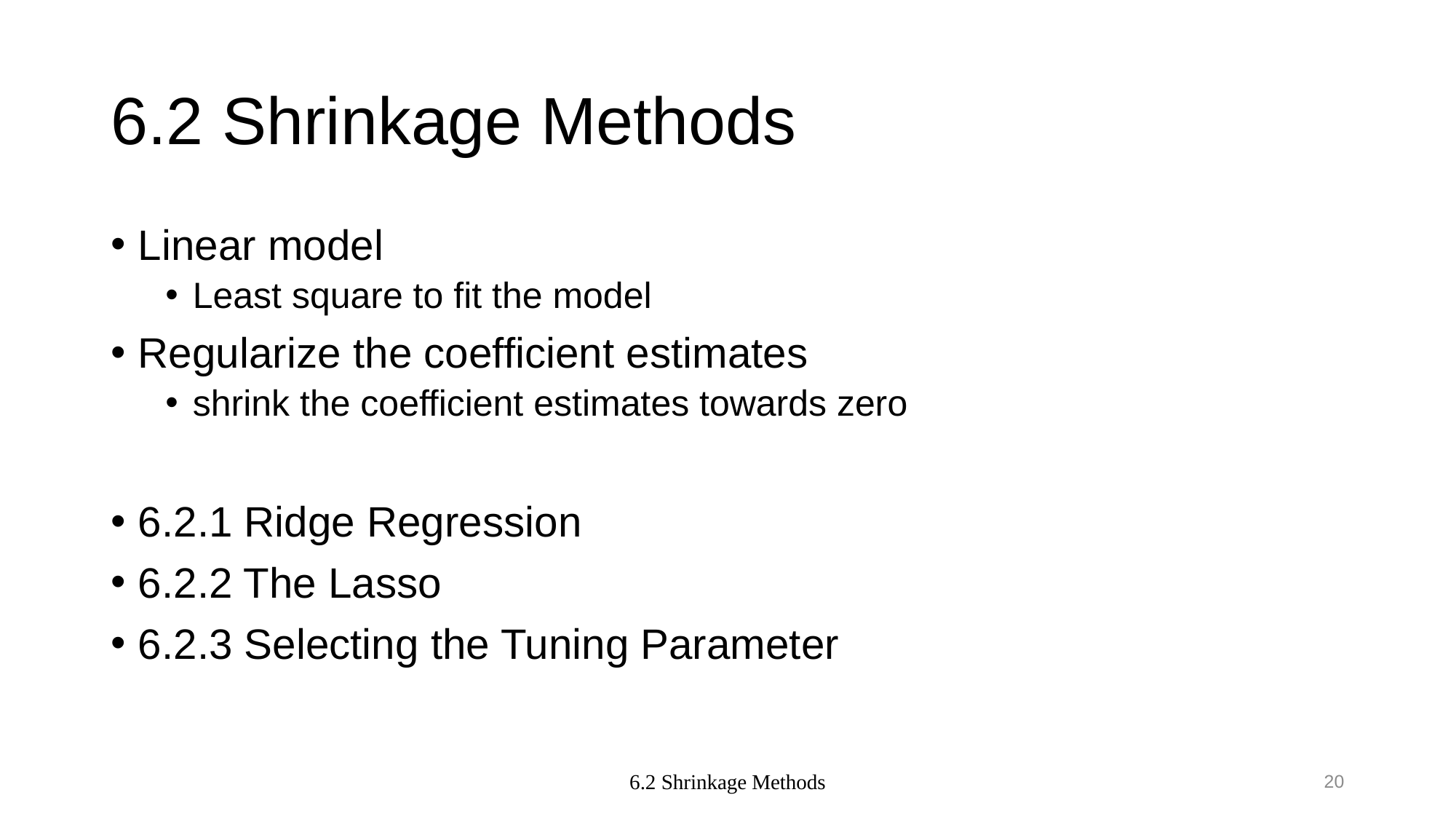

# 6.2 Shrinkage Methods
Linear model
Least square to fit the model
Regularize the coefficient estimates
shrink the coefficient estimates towards zero

6.2.1 Ridge Regression
6.2.2 The Lasso
6.2.3 Selecting the Tuning Parameter
6.2 Shrinkage Methods
20